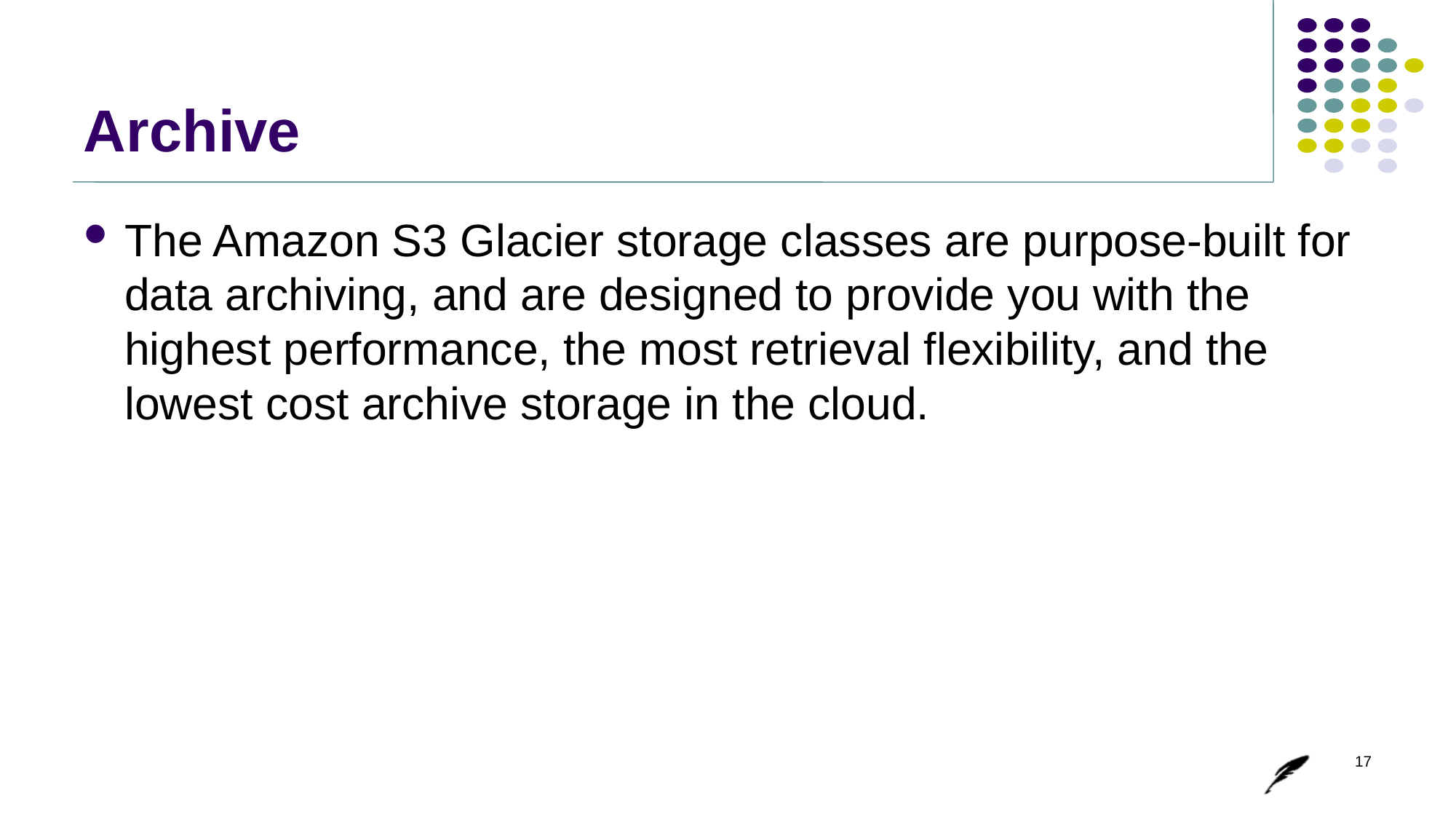

# Archive
The Amazon S3 Glacier storage classes are purpose-built for data archiving, and are designed to provide you with the highest performance, the most retrieval flexibility, and the lowest cost archive storage in the cloud.
17